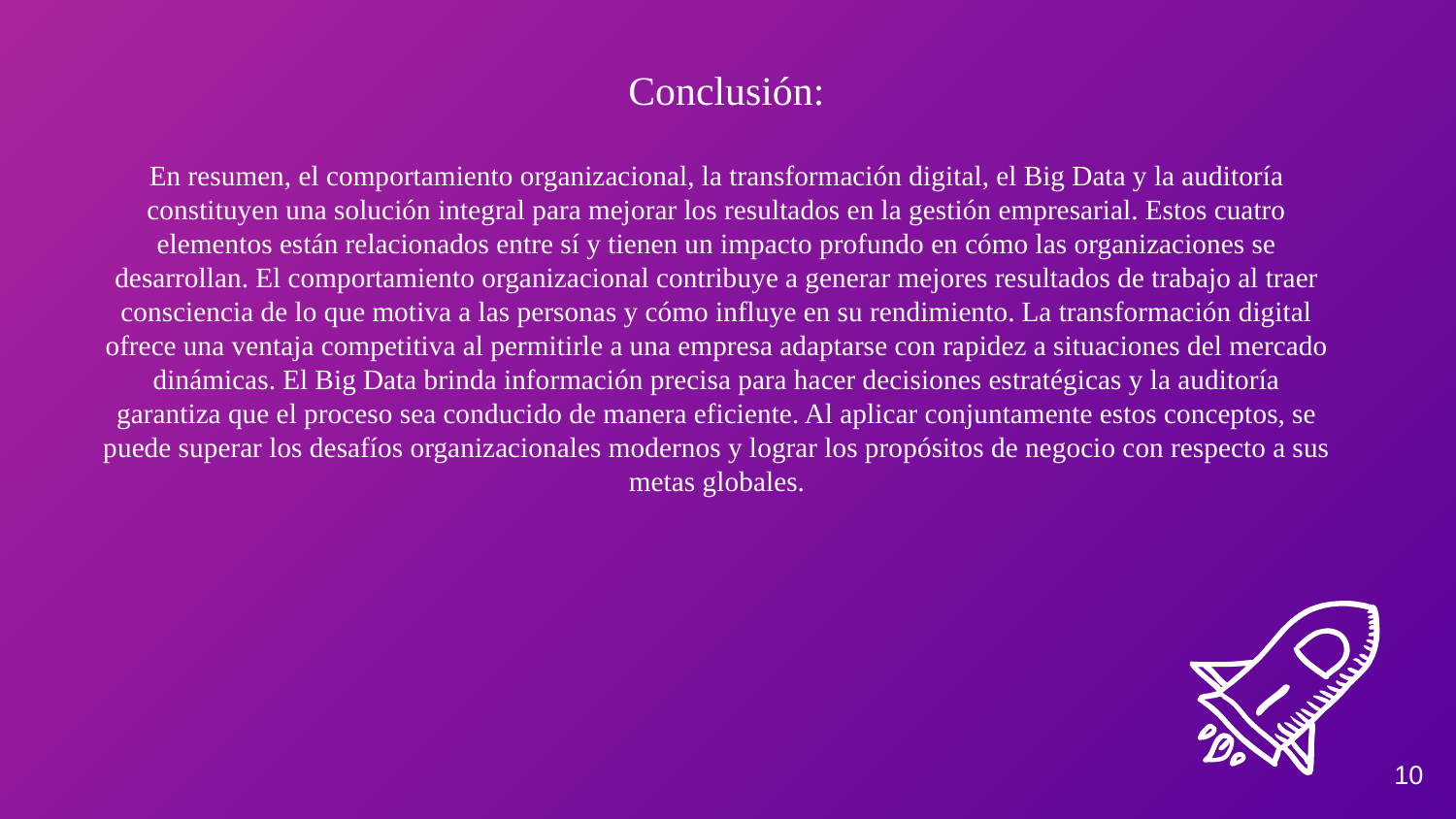

Conclusión:
En resumen, el comportamiento organizacional, la transformación digital, el Big Data y la auditoría constituyen una solución integral para mejorar los resultados en la gestión empresarial. Estos cuatro elementos están relacionados entre sí y tienen un impacto profundo en cómo las organizaciones se desarrollan. El comportamiento organizacional contribuye a generar mejores resultados de trabajo al traer consciencia de lo que motiva a las personas y cómo influye en su rendimiento. La transformación digital ofrece una ventaja competitiva al permitirle a una empresa adaptarse con rapidez a situaciones del mercado dinámicas. El Big Data brinda información precisa para hacer decisiones estratégicas y la auditoría garantiza que el proceso sea conducido de manera eficiente. Al aplicar conjuntamente estos conceptos, se puede superar los desafíos organizacionales modernos y lograr los propósitos de negocio con respecto a sus metas globales.

10